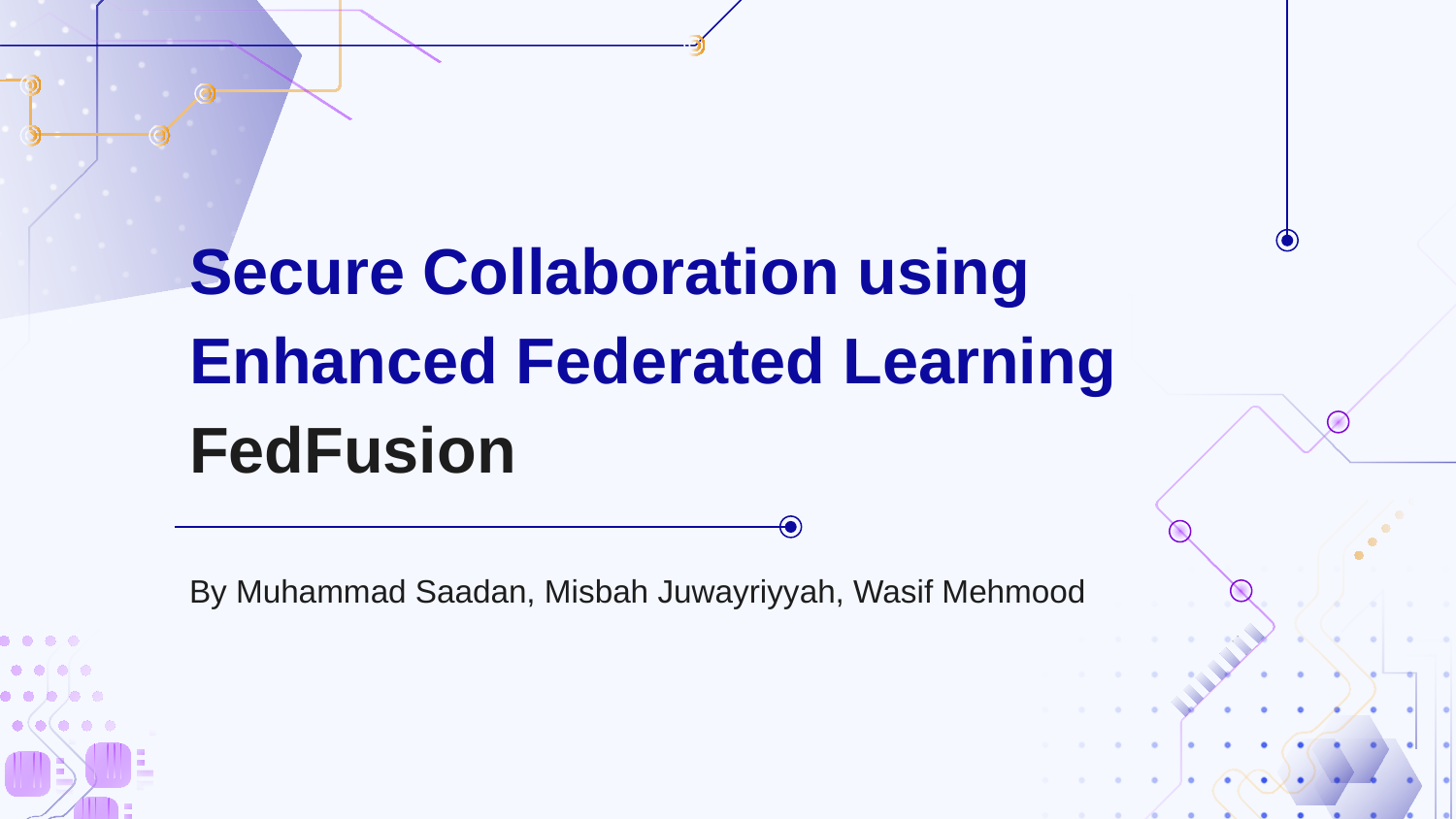

# Secure Collaboration using Enhanced Federated Learning FedFusion

By Muhammad Saadan, Misbah Juwayriyyah, Wasif Mehmood